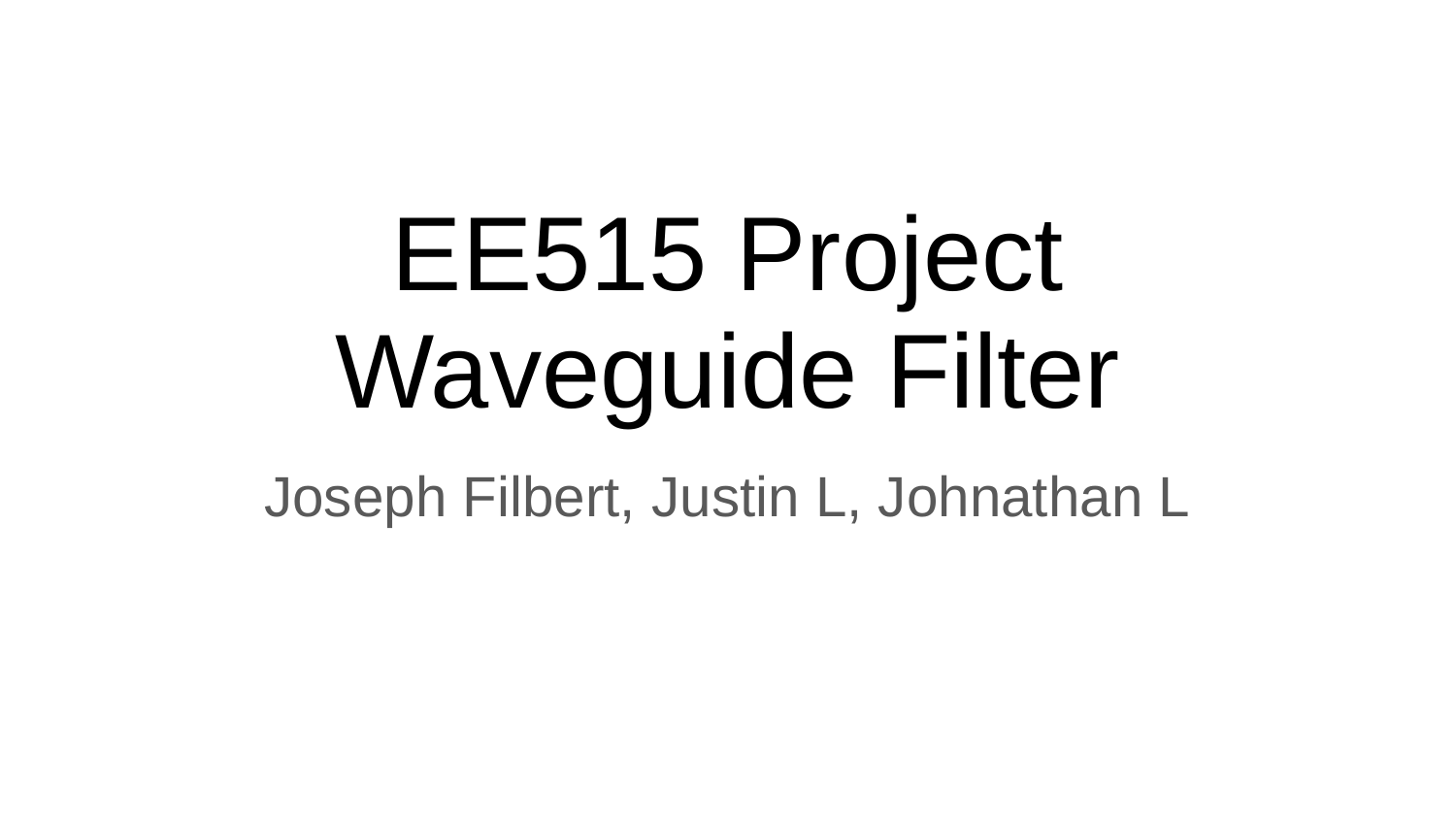

# EE515 Project
Waveguide Filter
Joseph Filbert, Justin L, Johnathan L